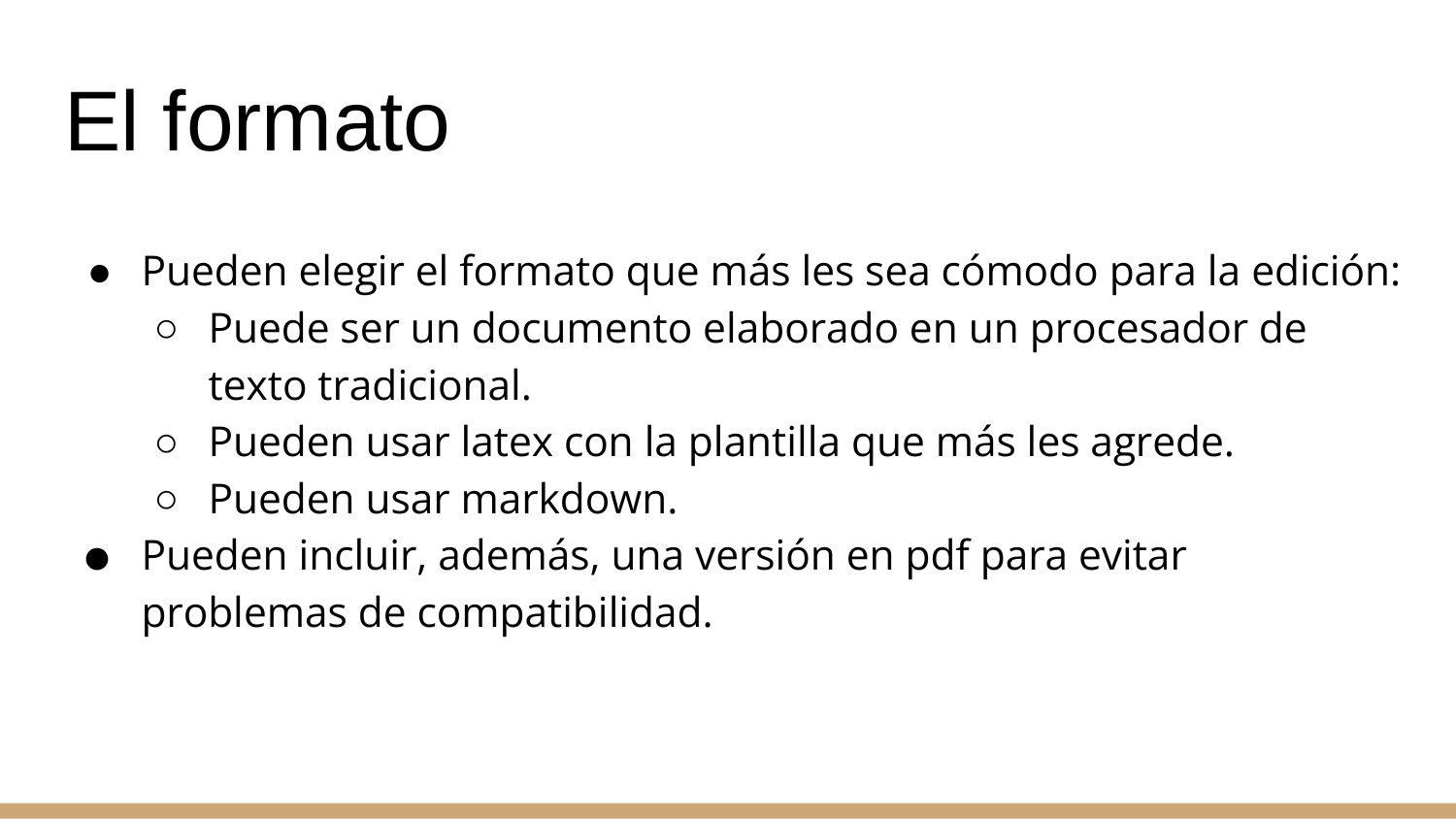

# El formato
Pueden elegir el formato que más les sea cómodo para la edición:
Puede ser un documento elaborado en un procesador de texto tradicional.
Pueden usar latex con la plantilla que más les agrede.
Pueden usar markdown.
Pueden incluir, además, una versión en pdf para evitar problemas de compatibilidad.